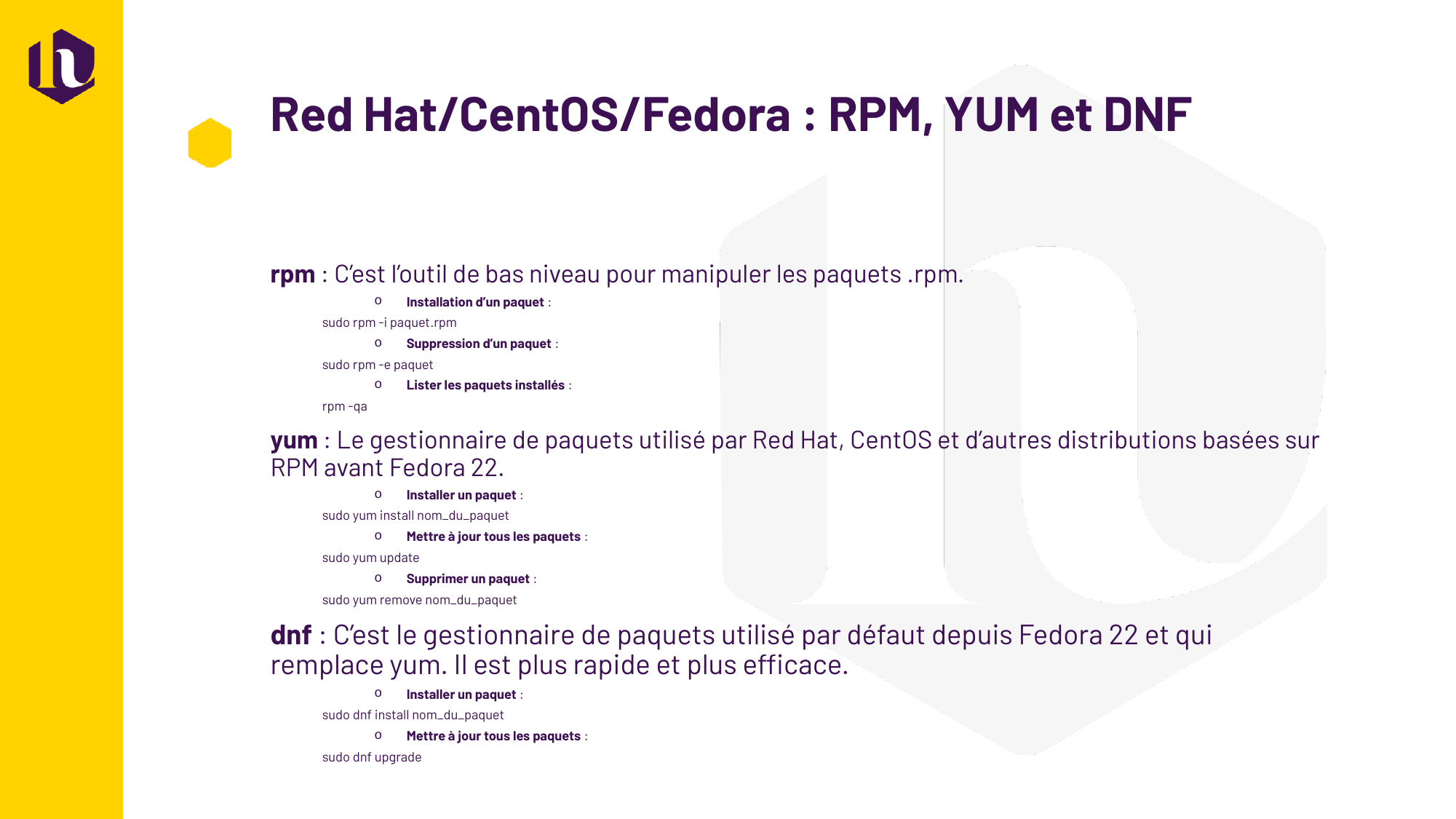

# Red Hat/CentOS/Fedora : RPM, YUM et DNF
rpm : C’est l’outil de bas niveau pour manipuler les paquets .rpm.
Installation d’un paquet :
		sudo rpm -i paquet.rpm
Suppression d’un paquet :
		sudo rpm -e paquet
Lister les paquets installés :
		rpm -qa
yum : Le gestionnaire de paquets utilisé par Red Hat, CentOS et d’autres distributions basées sur RPM avant Fedora 22.
Installer un paquet :
		sudo yum install nom_du_paquet
Mettre à jour tous les paquets :
		sudo yum update
Supprimer un paquet :
		sudo yum remove nom_du_paquet
dnf : C’est le gestionnaire de paquets utilisé par défaut depuis Fedora 22 et qui remplace yum. Il est plus rapide et plus efficace.
Installer un paquet :
		sudo dnf install nom_du_paquet
Mettre à jour tous les paquets :
		sudo dnf upgrade